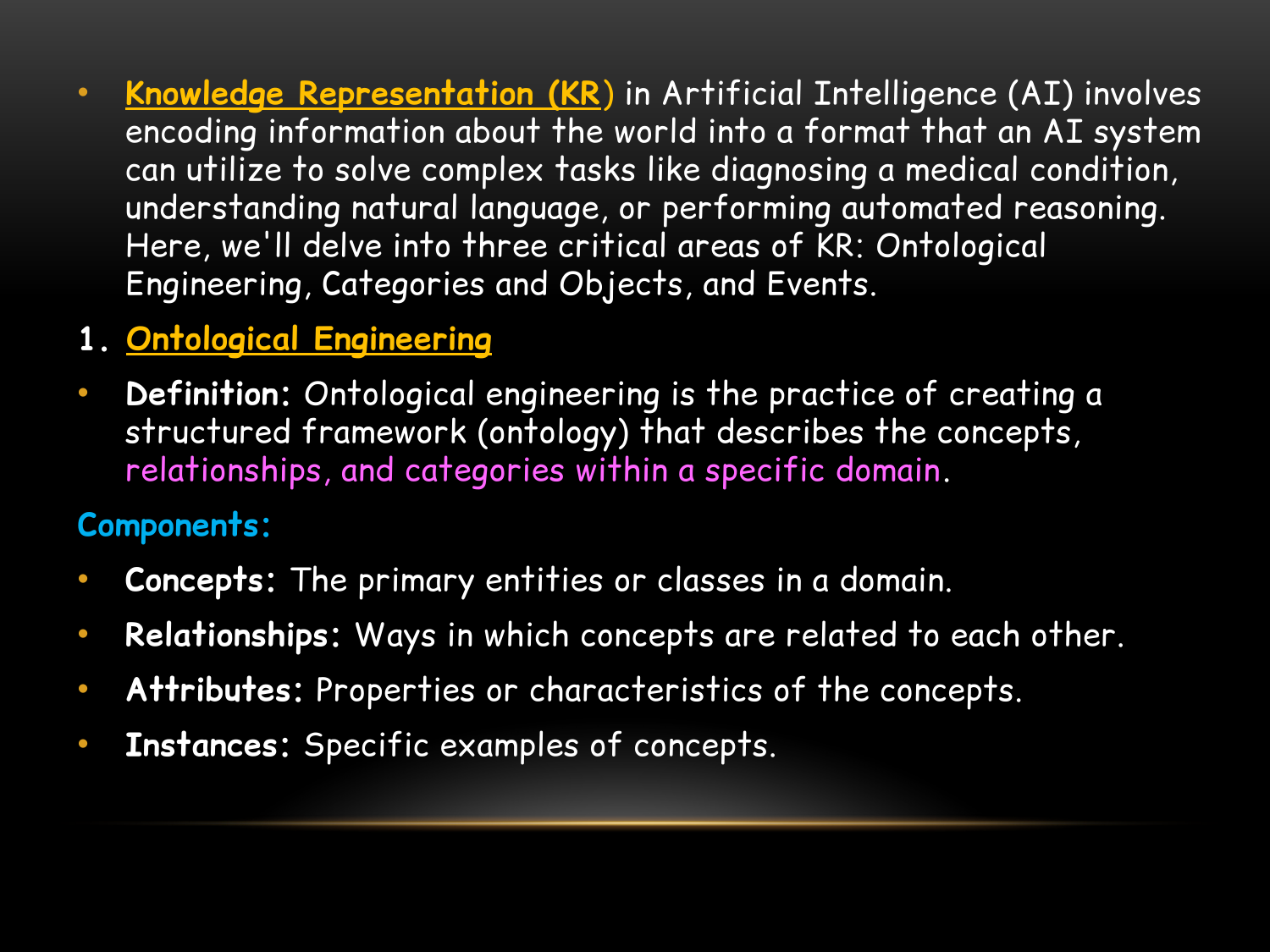

Knowledge Representation (KR) in Artificial Intelligence (AI) involves encoding information about the world into a format that an AI system can utilize to solve complex tasks like diagnosing a medical condition, understanding natural language, or performing automated reasoning. Here, we'll delve into three critical areas of KR: Ontological Engineering, Categories and Objects, and Events.
1. Ontological Engineering
Definition: Ontological engineering is the practice of creating a structured framework (ontology) that describes the concepts, relationships, and categories within a specific domain.
Components:
Concepts: The primary entities or classes in a domain.
Relationships: Ways in which concepts are related to each other.
Attributes: Properties or characteristics of the concepts.
Instances: Specific examples of concepts.